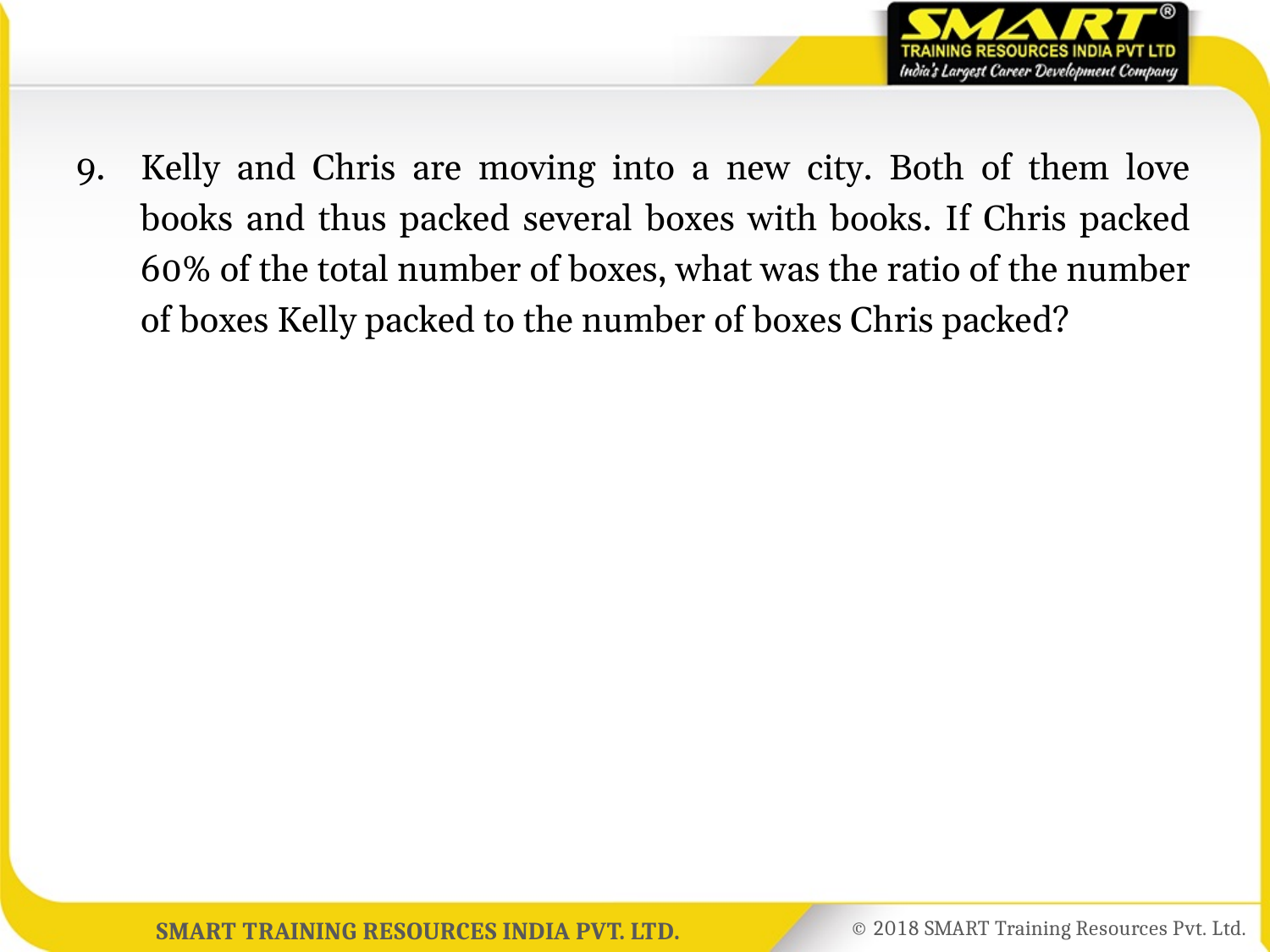

9.	Kelly and Chris are moving into a new city. Both of them love books and thus packed several boxes with books. If Chris packed 60% of the total number of boxes, what was the ratio of the number of boxes Kelly packed to the number of boxes Chris packed?